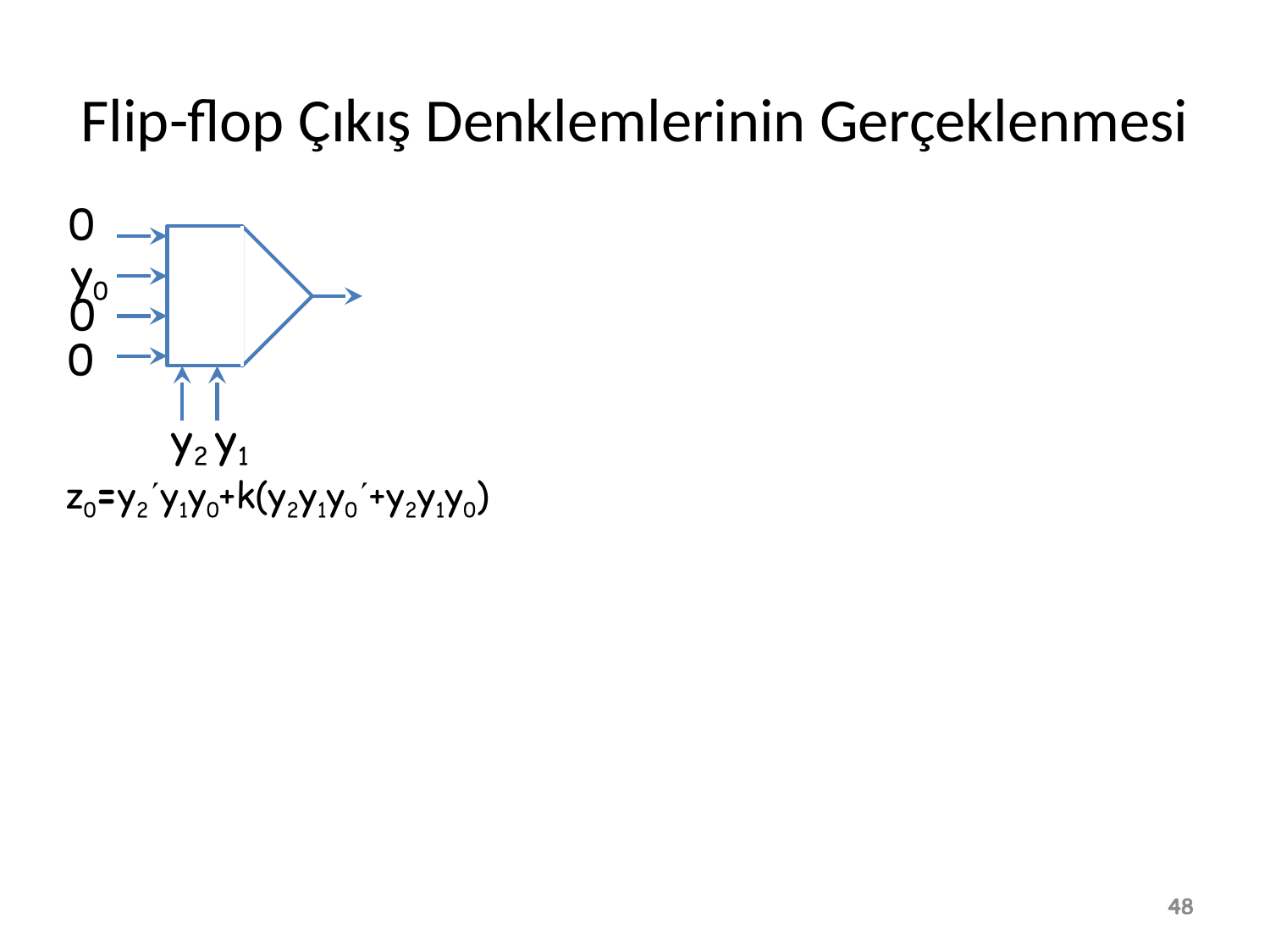

# Flip-flop Çıkış Denklemlerinin Gerçeklenmesi
0

y0
0
0
y2
y1
z0=y2′y1y0+k(y2y1y0′+y2y1y0)
48